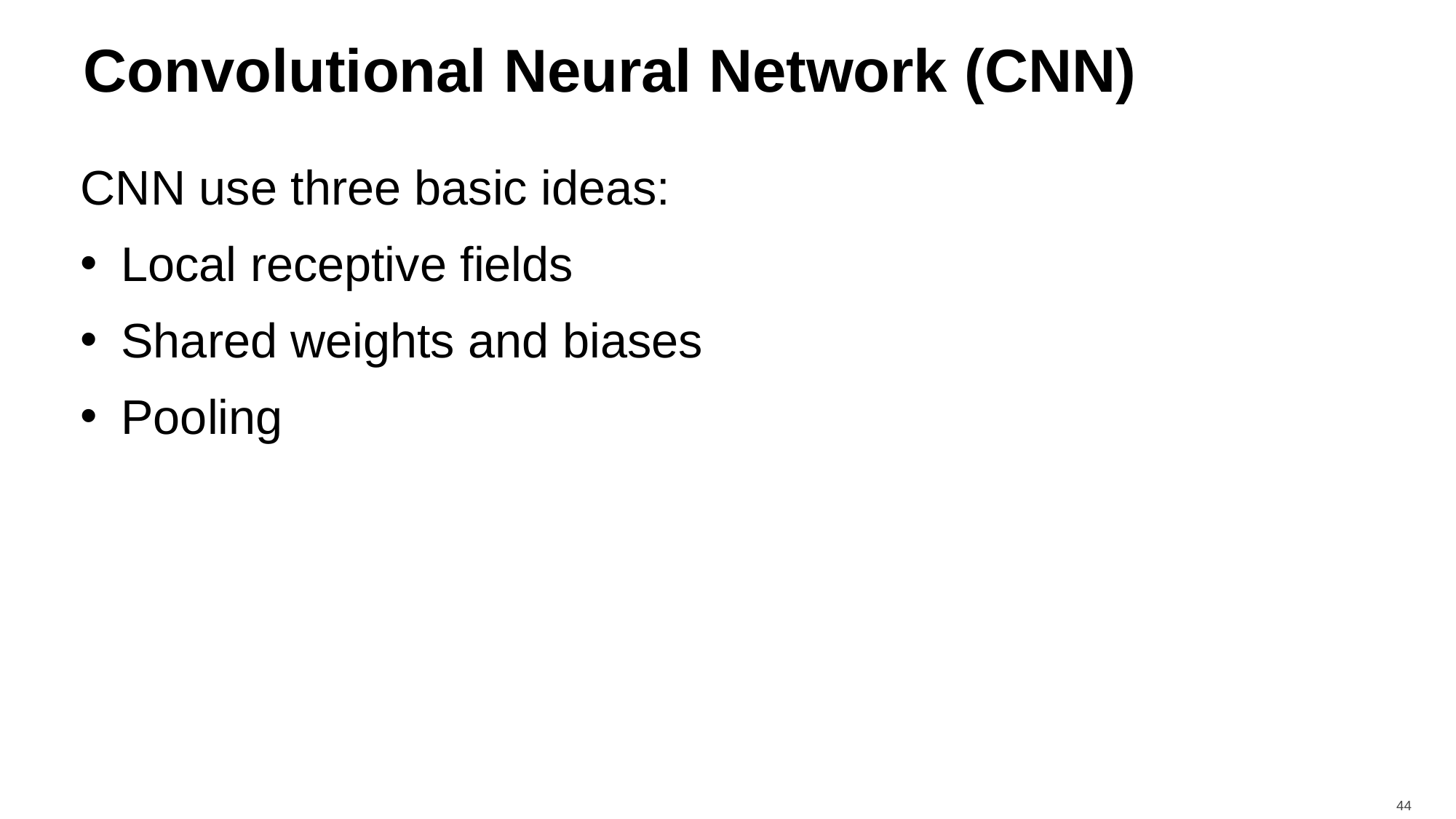

# Convolutional Neural Network (CNN)
CNN use three basic ideas:
Local receptive fields
Shared weights and biases
Pooling
44